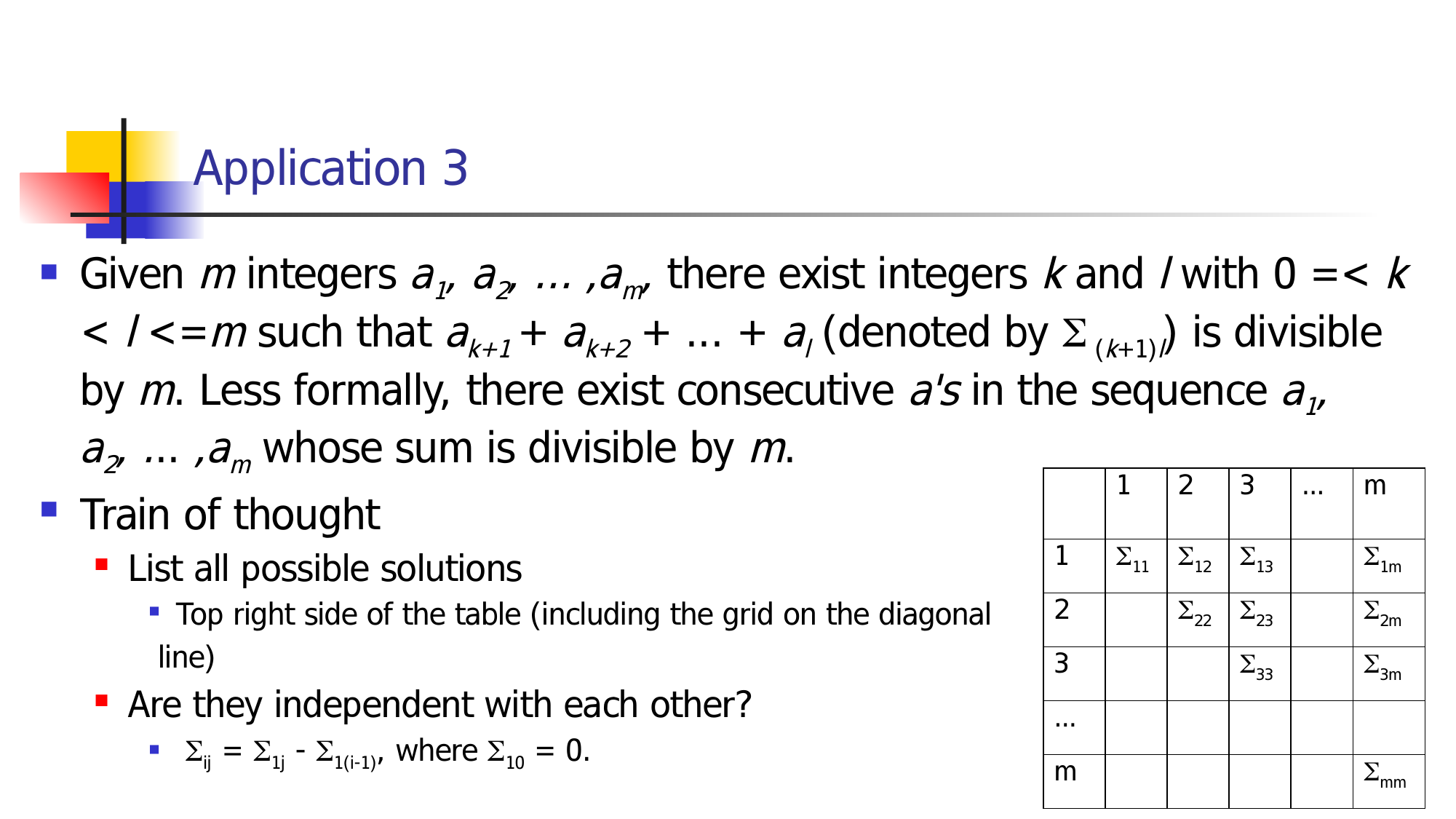

# Application 3
Given m integers a1, a2, ... ,am, there exist integers k and l with 0 =< k < l <=m such that ak+1 + ak+2 + ... + al (denoted by Σ (k+1)l) is divisible by m. Less formally, there exist consecutive a's in the sequence a1, a2, ... ,am whose sum is divisible by m.
Train of thought
List all possible solutions
Top right side of the table (including the grid on the diagonal
 line)
Are they independent with each other?
 Σij = Σ1j - Σ1(i-1), where Σ10 = 0.
|  | 1 | 2 | 3 | … | m |
| --- | --- | --- | --- | --- | --- |
| 1 | Σ11 | Σ12 | Σ13 |  | Σ1m |
| 2 |  | Σ22 | Σ23 |  | Σ2m |
| 3 |  |  | Σ33 |  | Σ3m |
| … |  |  |  |  |  |
| m |  |  |  |  | Σmm |